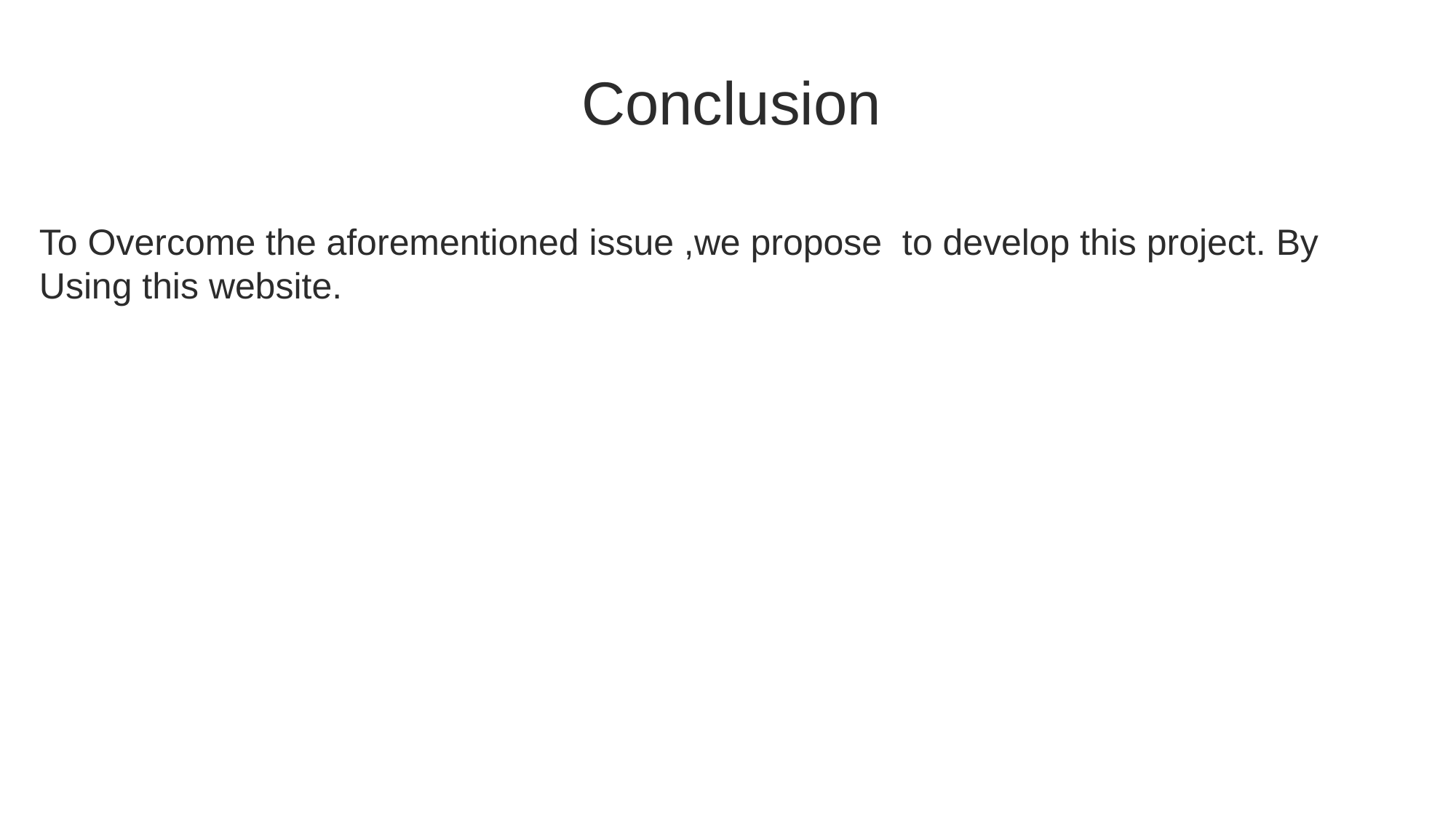

Conclusion
To Overcome the aforementioned issue ,we propose  to develop this project. By Using this website.